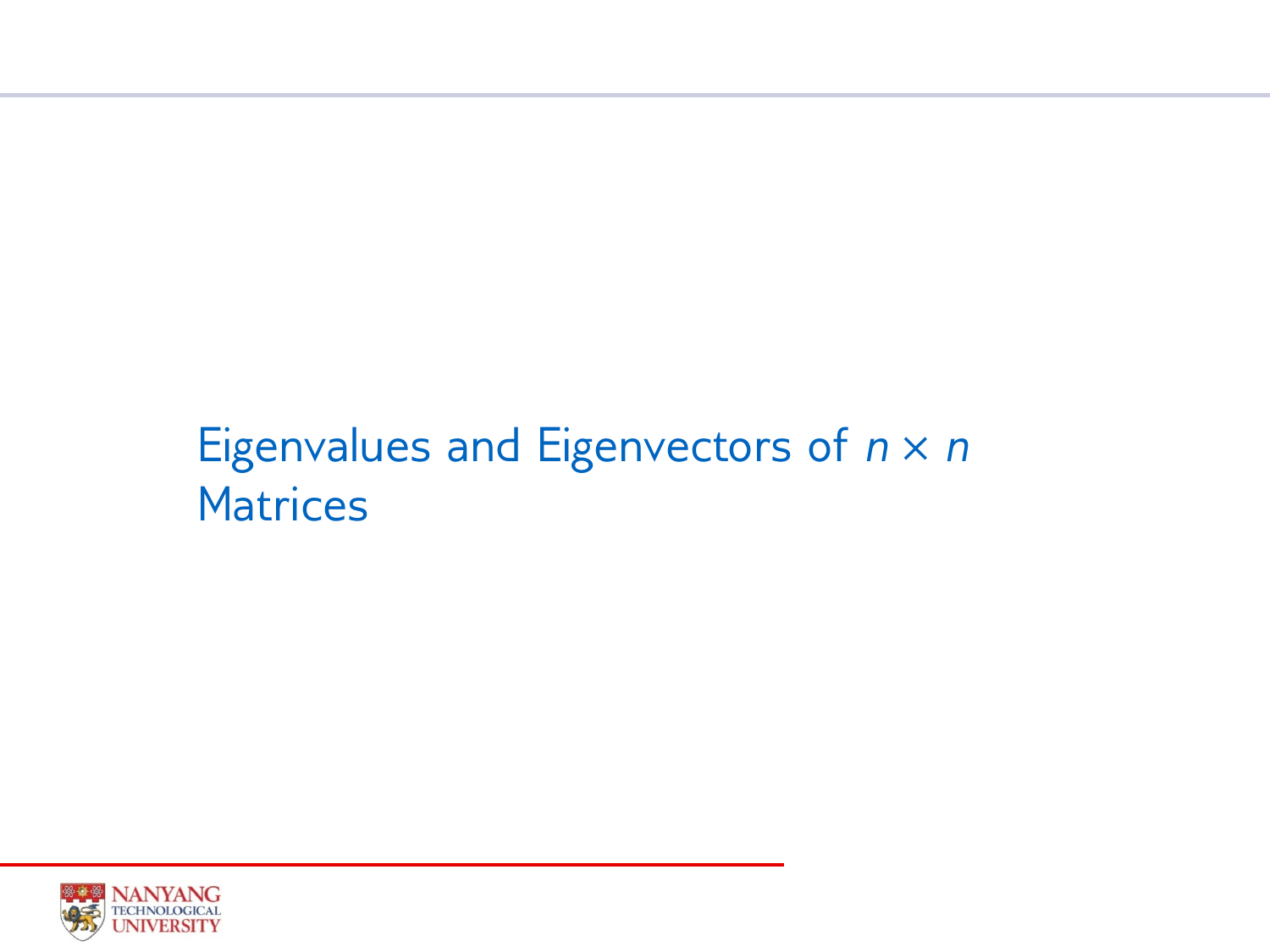

#
Eigenvalues and Eigenvectors of n × n Matrices